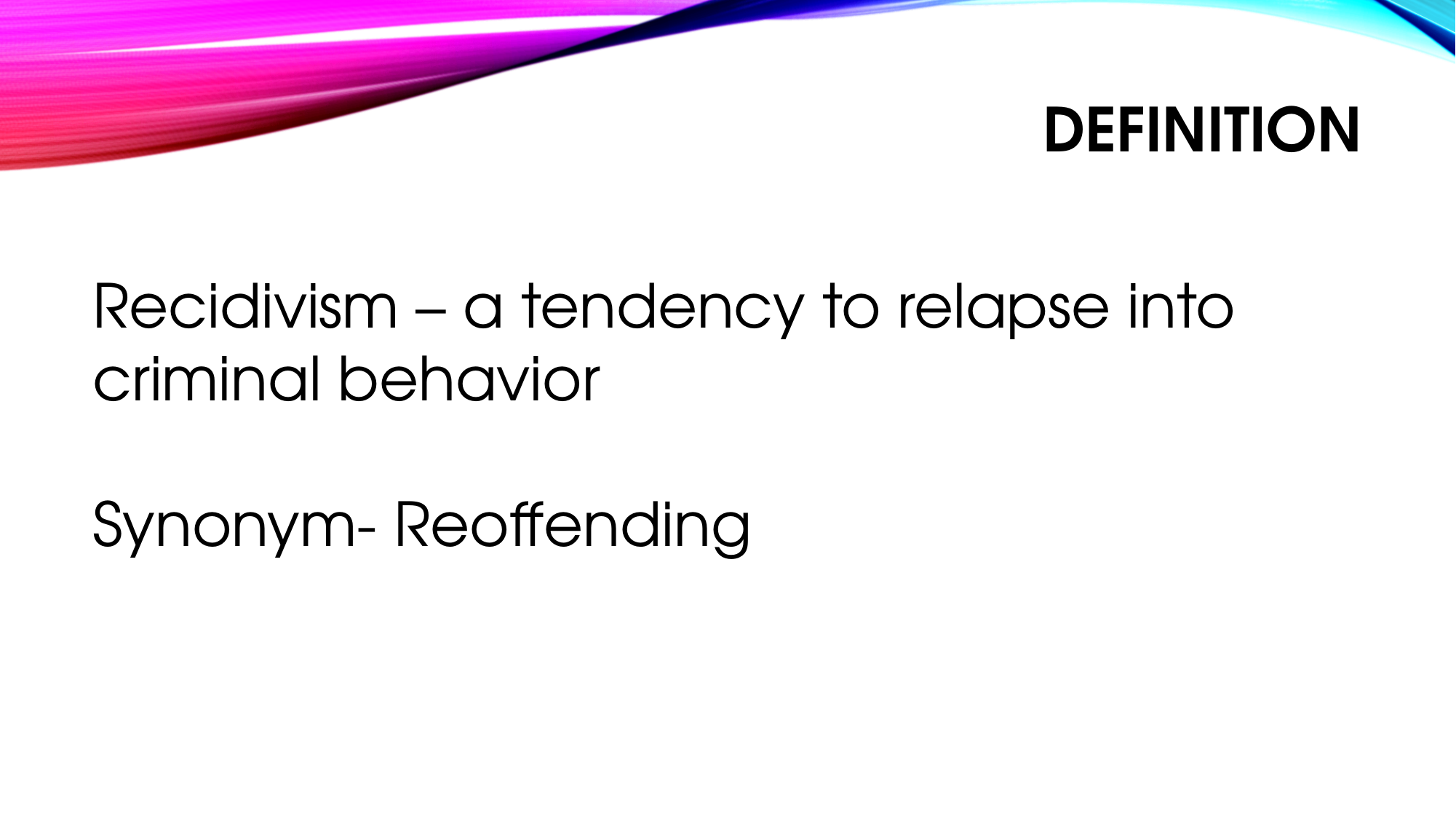

# Definition
Recidivism – a tendency to relapse into criminal behavior

Synonym- Reoffending